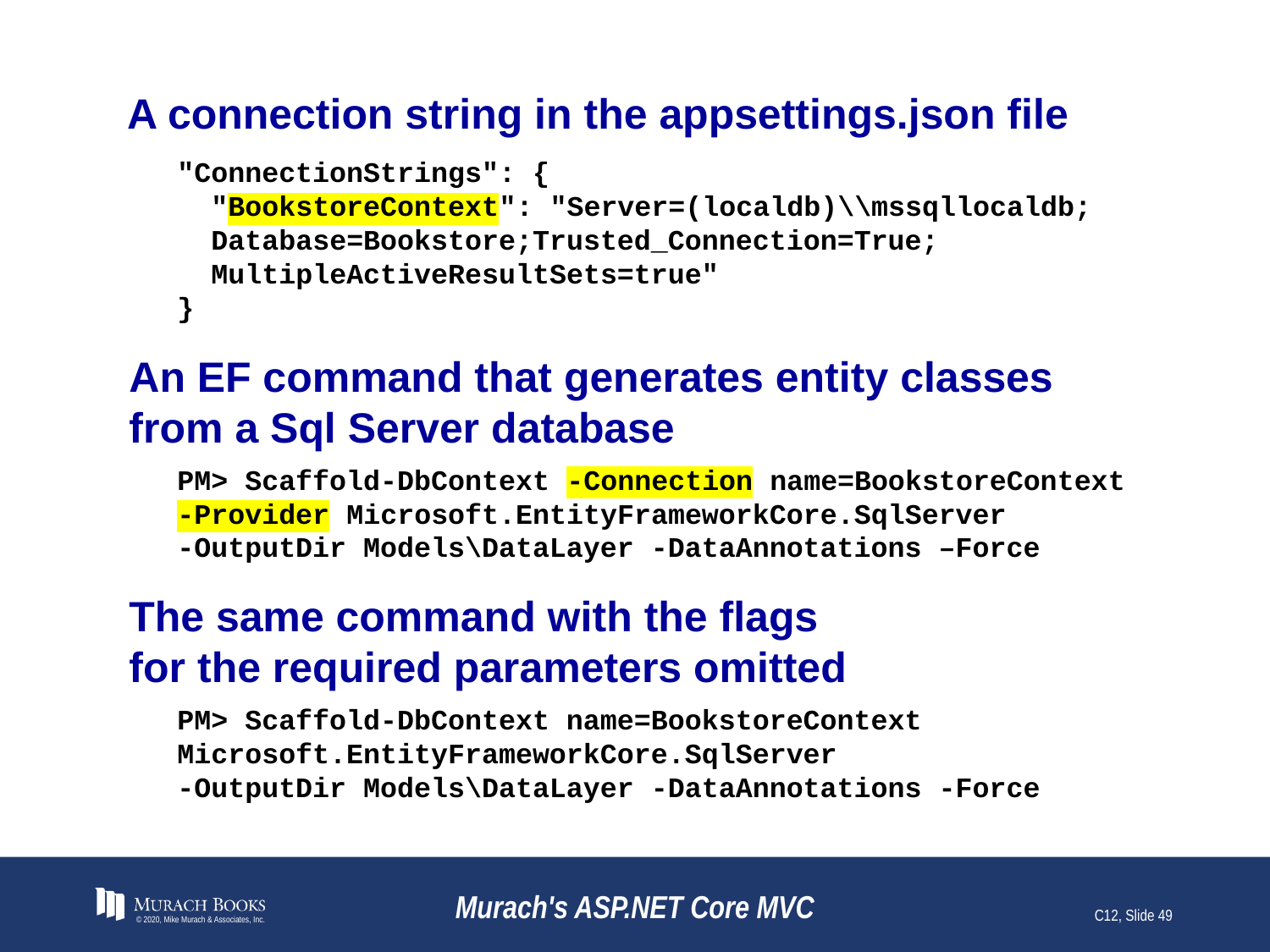

# A connection string in the appsettings.json file
"ConnectionStrings": {
  "BookstoreContext": "Server=(localdb)\\mssqllocaldb;
  Database=Bookstore;Trusted_Connection=True;
  MultipleActiveResultSets=true"
}
An EF command that generates entity classes from a Sql Server database
PM> Scaffold-DbContext -Connection name=BookstoreContext
-Provider Microsoft.EntityFrameworkCore.SqlServer
-OutputDir Models\DataLayer -DataAnnotations –Force
The same command with the flags
for the required parameters omitted
PM> Scaffold-DbContext name=BookstoreContext
Microsoft.EntityFrameworkCore.SqlServer
-OutputDir Models\DataLayer -DataAnnotations -Force

© 2020, Mike Murach & Associates, Inc.
Murach's ASP.NET Core MVC

C12, Slide 49